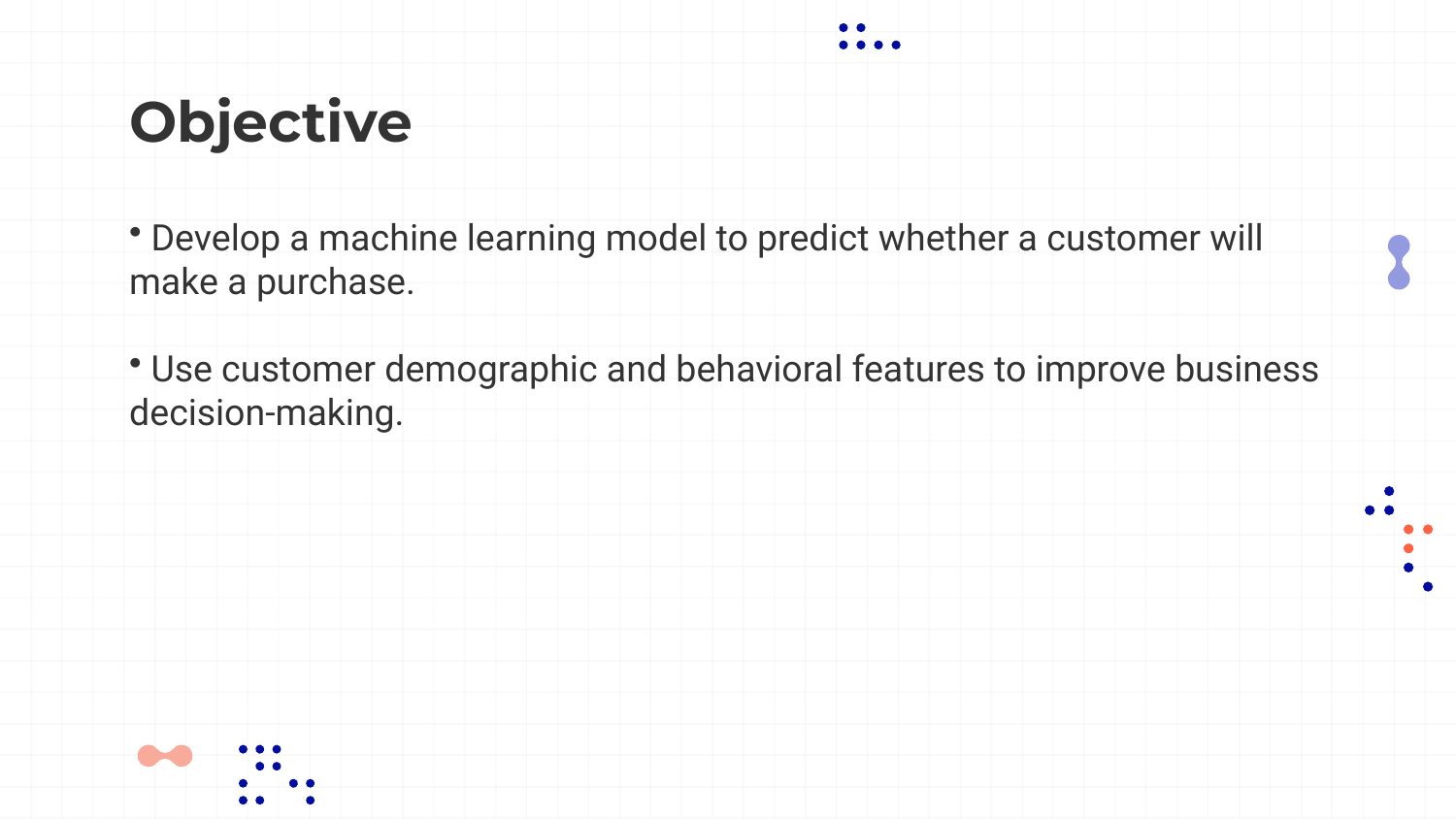

# Objective

 Develop a machine learning model to predict whether a customer will make a purchase.

 Use customer demographic and behavioral features to improve business decision-making.